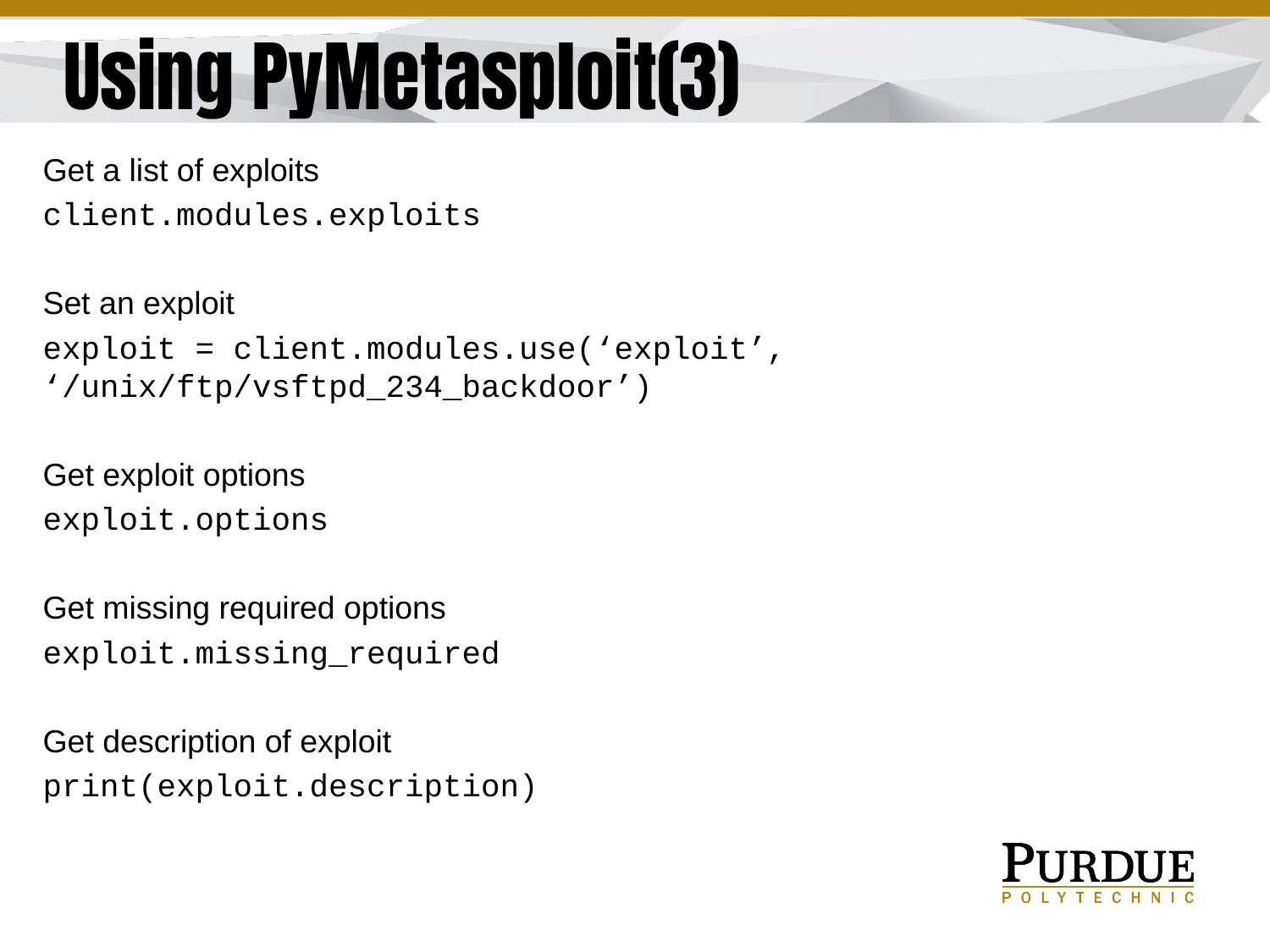

Using PyMetasploit(3)
Get a list of exploits
client.modules.exploits

Set an exploit
exploit = client.modules.use(‘exploit’, ‘/unix/ftp/vsftpd_234_backdoor’)

Get exploit options
exploit.options

Get missing required options
exploit.missing_required

Get description of exploit
print(exploit.description)